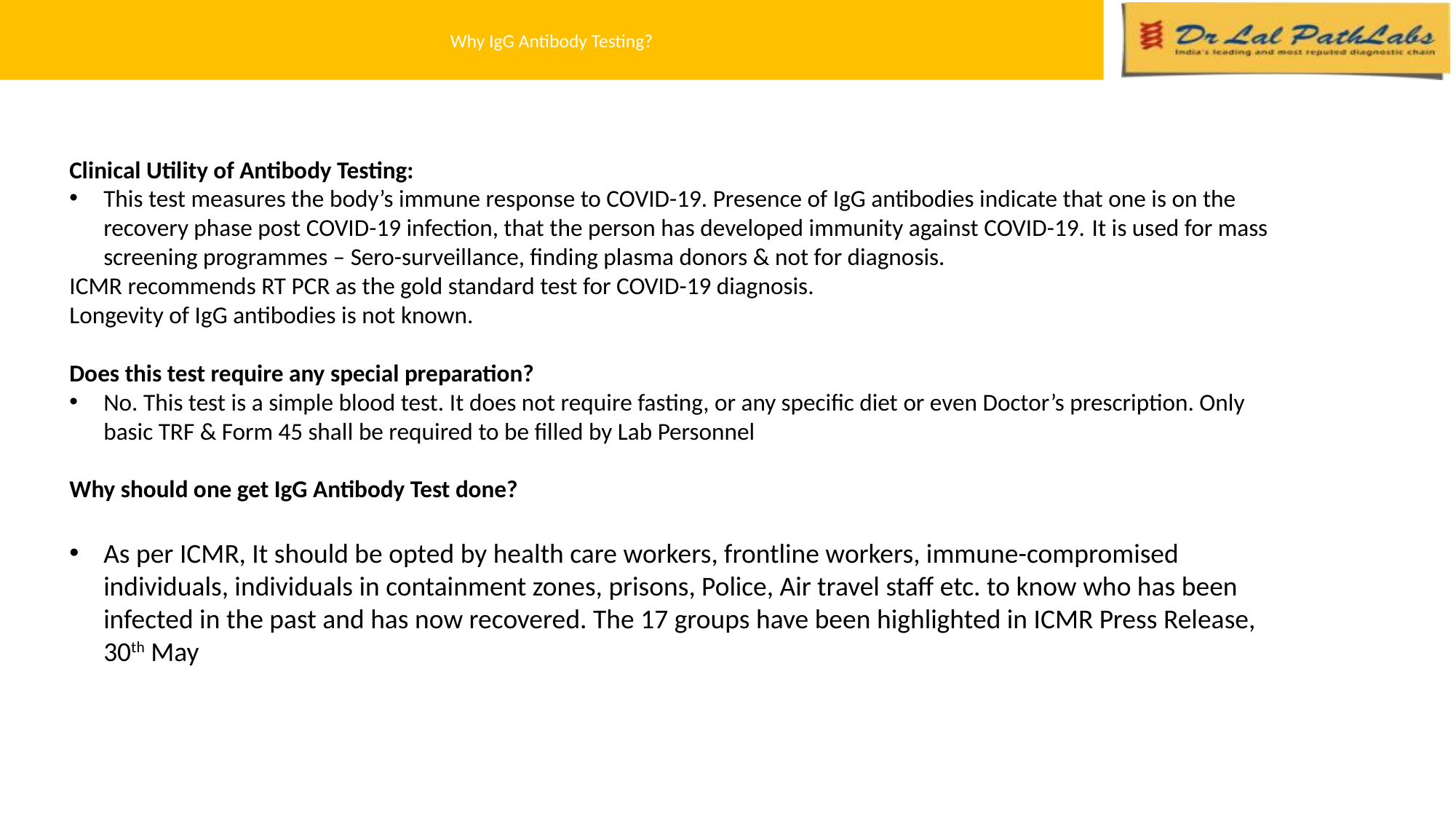

# Why IgG Antibody Testing?
Clinical Utility of Antibody Testing:
This test measures the body’s immune response to COVID-19. Presence of IgG antibodies indicate that one is on the recovery phase post COVID-19 infection, that the person has developed immunity against COVID-19. It is used for mass screening programmes – Sero-surveillance, finding plasma donors & not for diagnosis.
ICMR recommends RT PCR as the gold standard test for COVID-19 diagnosis.
Longevity of IgG antibodies is not known.

Does this test require any special preparation?
No. This test is a simple blood test. It does not require fasting, or any specific diet or even Doctor’s prescription. Only basic TRF & Form 45 shall be required to be filled by Lab Personnel

Why should one get IgG Antibody Test done?

As per ICMR, It should be opted by health care workers, frontline workers, immune-compromised individuals, individuals in containment zones, prisons, Police, Air travel staff etc. to know who has been infected in the past and has now recovered. The 17 groups have been highlighted in ICMR Press Release, 30th May